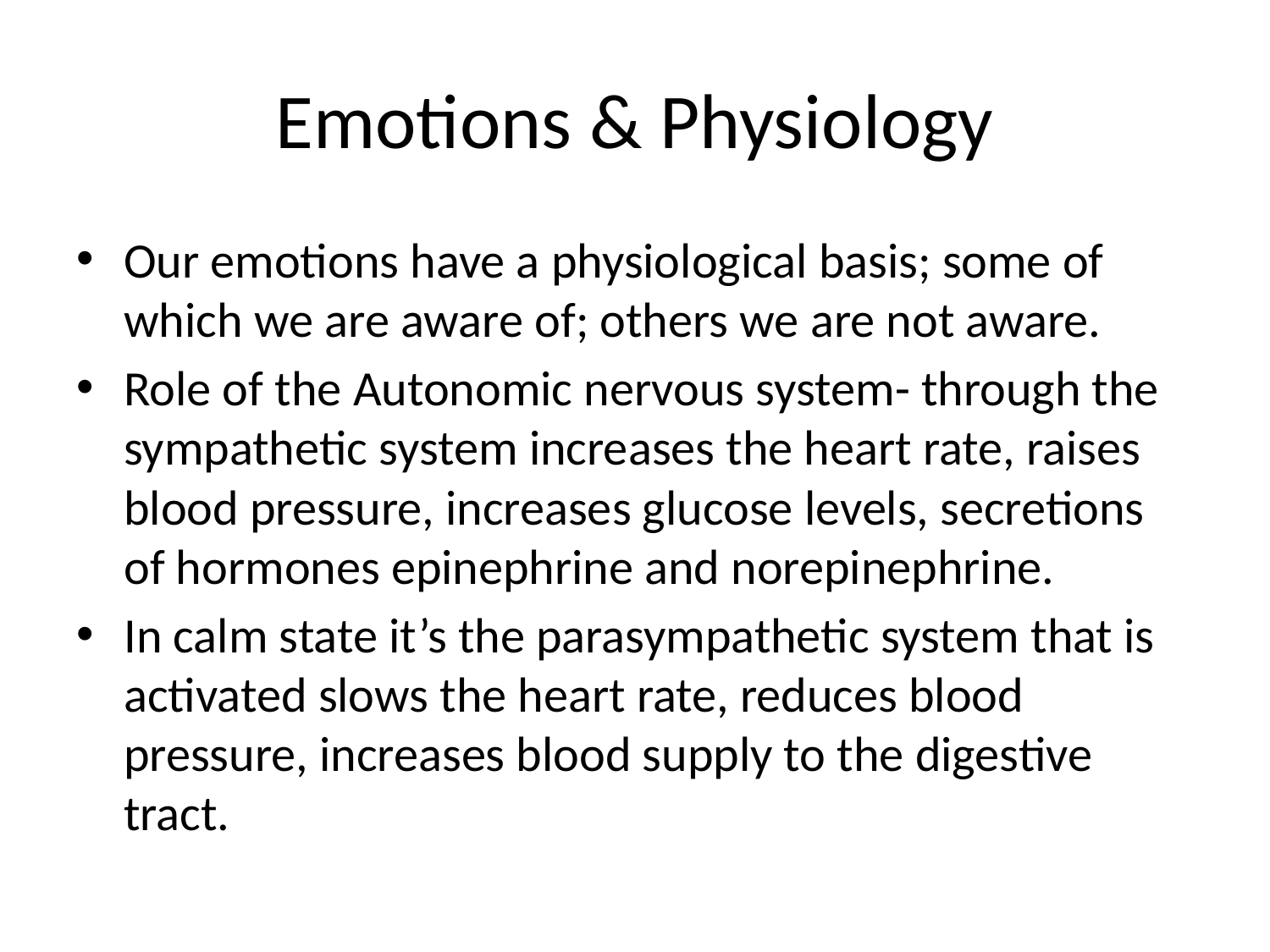

# Emotions & Physiology
Our emotions have a physiological basis; some of which we are aware of; others we are not aware.
Role of the Autonomic nervous system- through the sympathetic system increases the heart rate, raises blood pressure, increases glucose levels, secretions of hormones epinephrine and norepinephrine.
In calm state it’s the parasympathetic system that is activated slows the heart rate, reduces blood pressure, increases blood supply to the digestive tract.